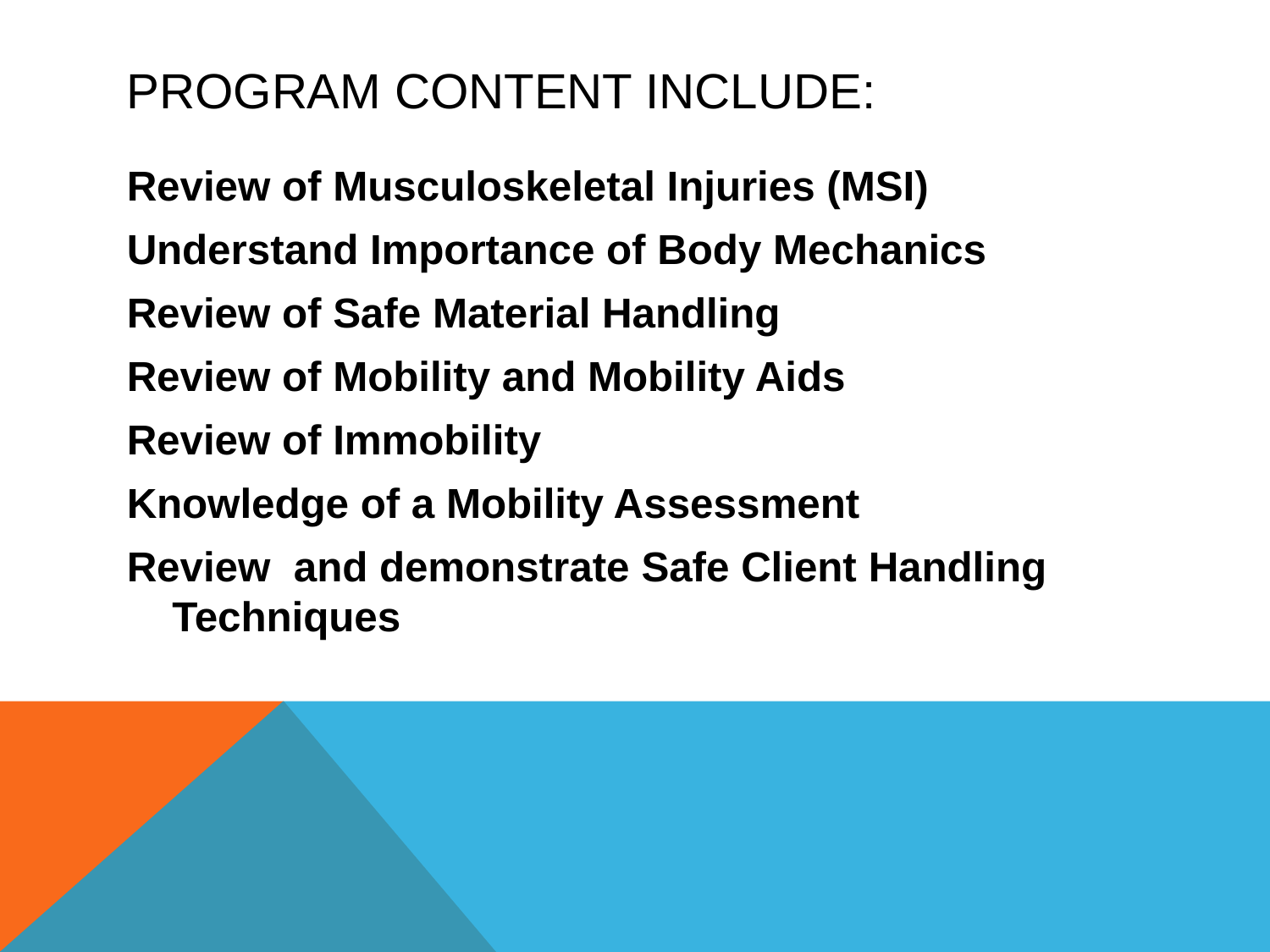

# Program Content include:
Review of Musculoskeletal Injuries (MSI)
Understand Importance of Body Mechanics
Review of Safe Material Handling
Review of Mobility and Mobility Aids
Review of Immobility
Knowledge of a Mobility Assessment
Review  and demonstrate Safe Client Handling Techniques